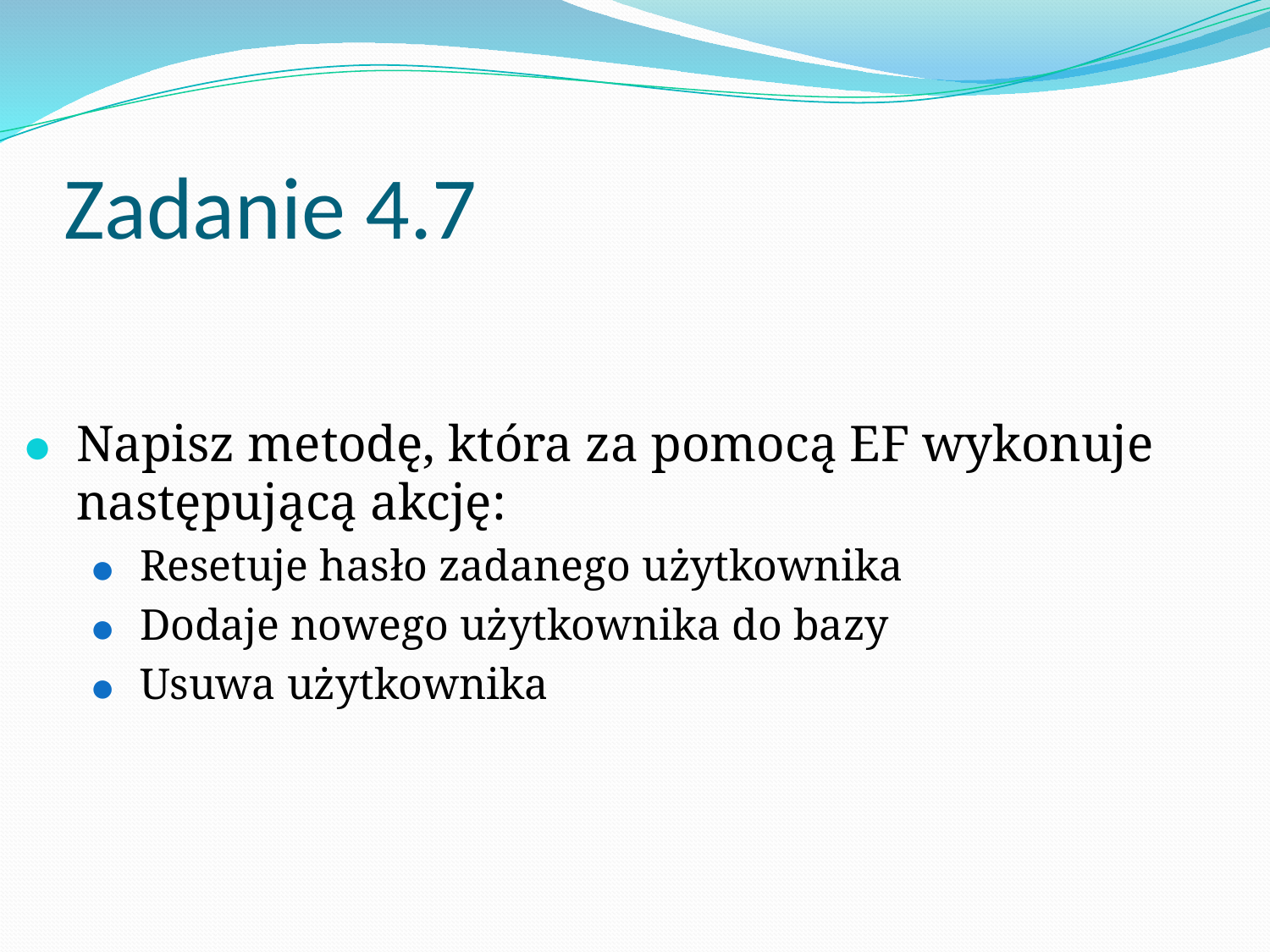

# Zadanie 4.7

Napisz metodę, która za pomocą EF wykonuje następującą akcję:
Resetuje hasło zadanego użytkownika
Dodaje nowego użytkownika do bazy
Usuwa użytkownika